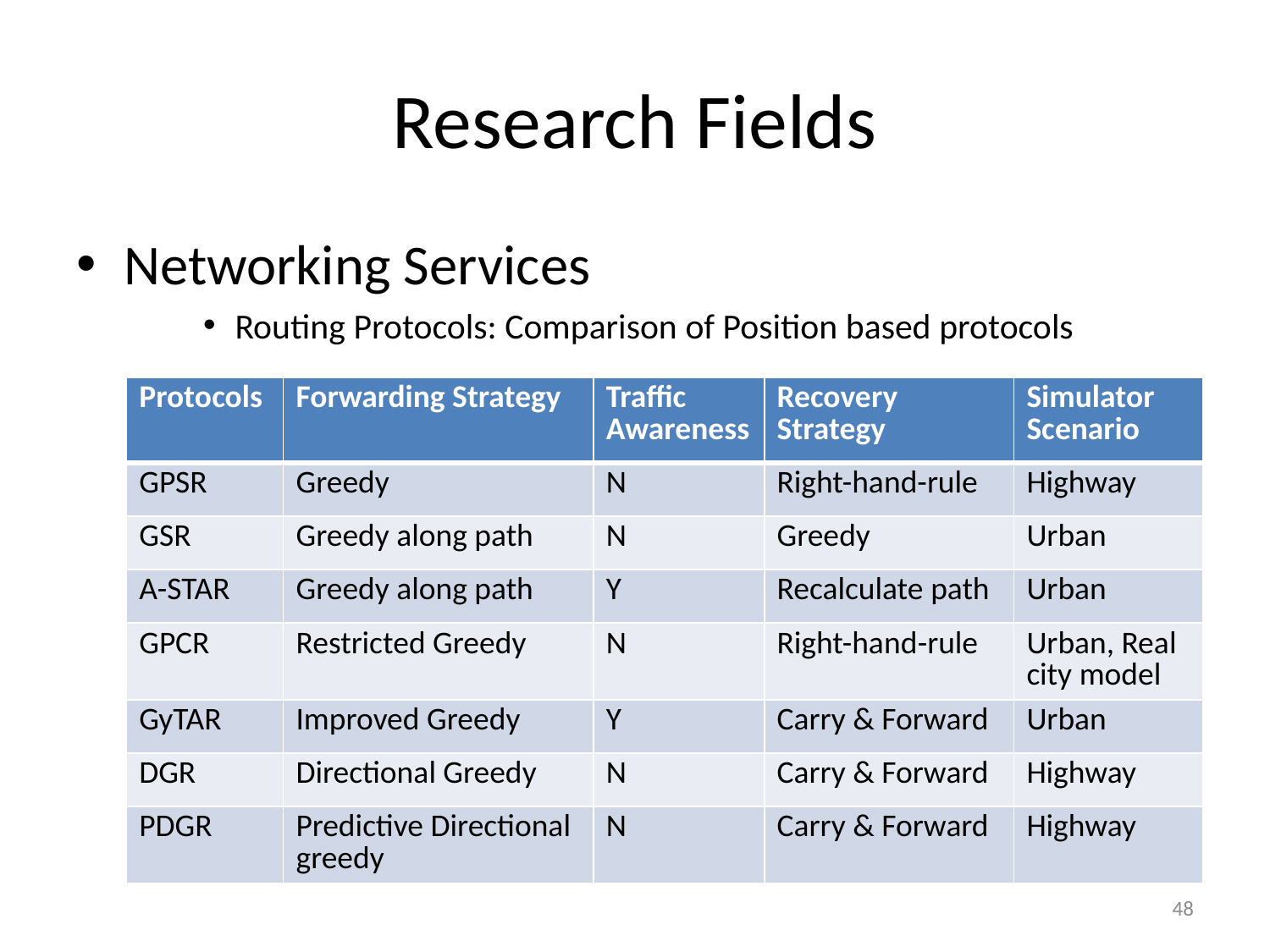

# Research Fields
Networking Services
Routing Protocols: Comparison of Position based protocols
| Protocols | Forwarding Strategy | Traffic Awareness | Recovery Strategy | Simulator Scenario |
| --- | --- | --- | --- | --- |
| GPSR | Greedy | N | Right-hand-rule | Highway |
| GSR | Greedy along path | N | Greedy | Urban |
| A-STAR | Greedy along path | Y | Recalculate path | Urban |
| GPCR | Restricted Greedy | N | Right-hand-rule | Urban, Real city model |
| GyTAR | Improved Greedy | Y | Carry & Forward | Urban |
| DGR | Directional Greedy | N | Carry & Forward | Highway |
| PDGR | Predictive Directional greedy | N | Carry & Forward | Highway |
48